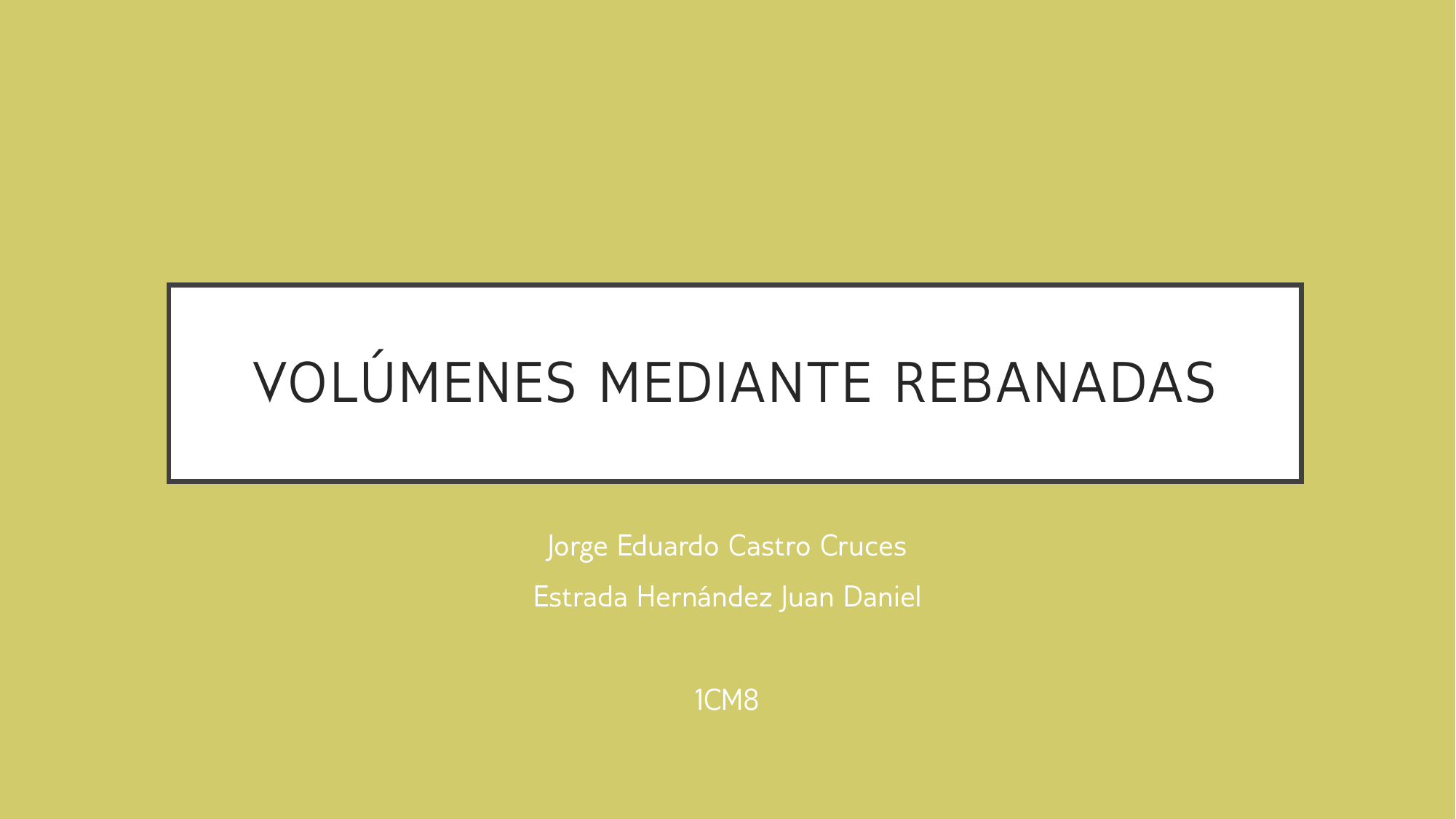

# VOLÚMENES Mediante Rebanadas
Jorge Eduardo Castro Cruces
Estrada Hernández Juan Daniel

1CM8